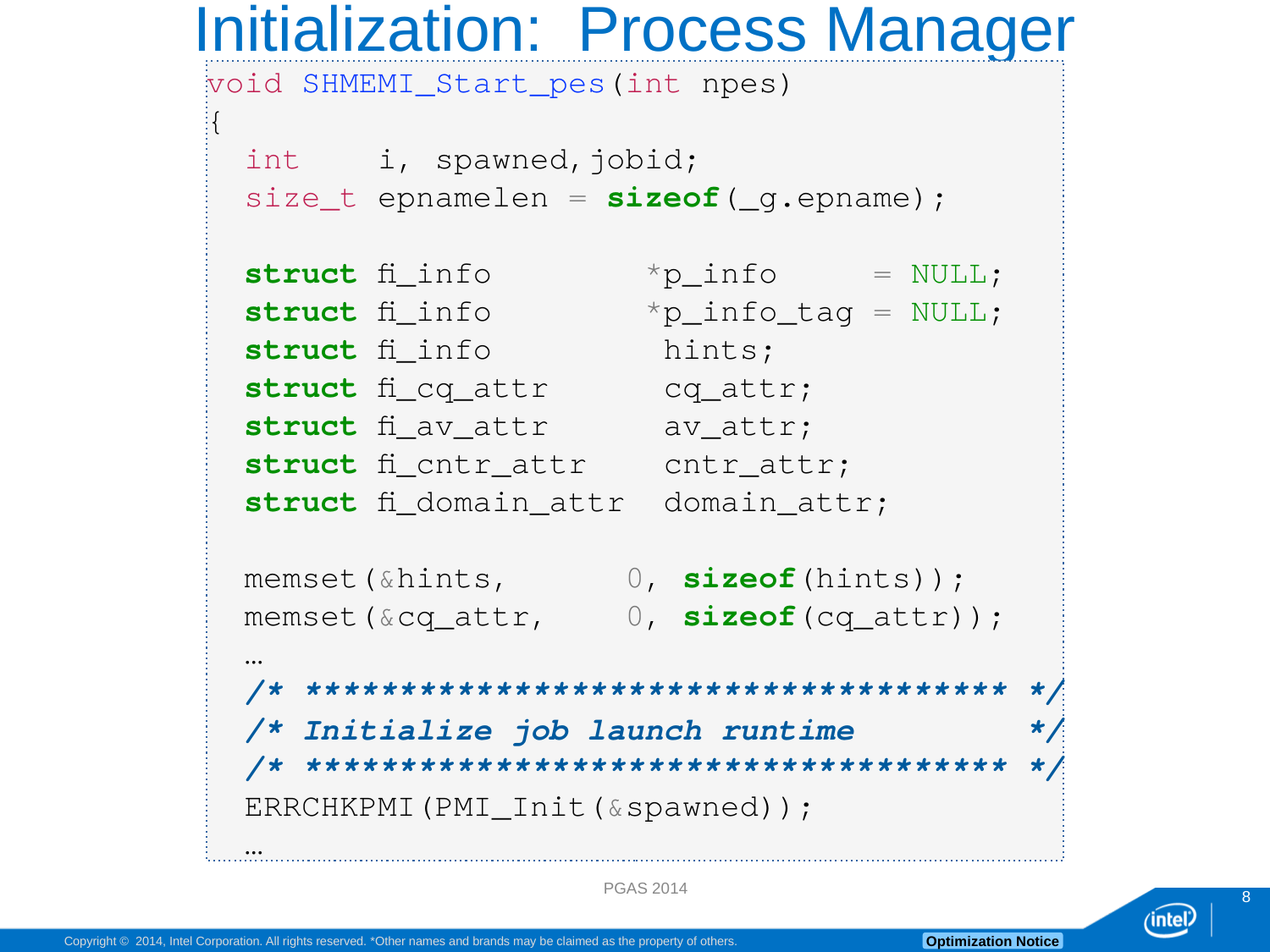

# Initialization:  Process Manager
void SHMEMI_Start_pes(int npes)
{
  int    i, spawned,jobid;
  size_t epnamelen = sizeof(_g.epname);

  struct fi_info        *p_info     = NULL;
  struct fi_info        *p_info_tag = NULL;
  struct fi_info         hints;
  struct fi_cq_attr      cq_attr;
  struct fi_av_attr      av_attr;
  struct fi_cntr_attr    cntr_attr;
  struct fi_domain_attr  domain_attr;

  memset(&hints,      0, sizeof(hints));
  memset(&cq_attr,    0, sizeof(cq_attr));
  …
  /* ************************************* */
  /* Initialize job launch runtime         */
  /* ************************************* */
  ERRCHKPMI(PMI_Init(&spawned));
  …
PGAS 2014
8